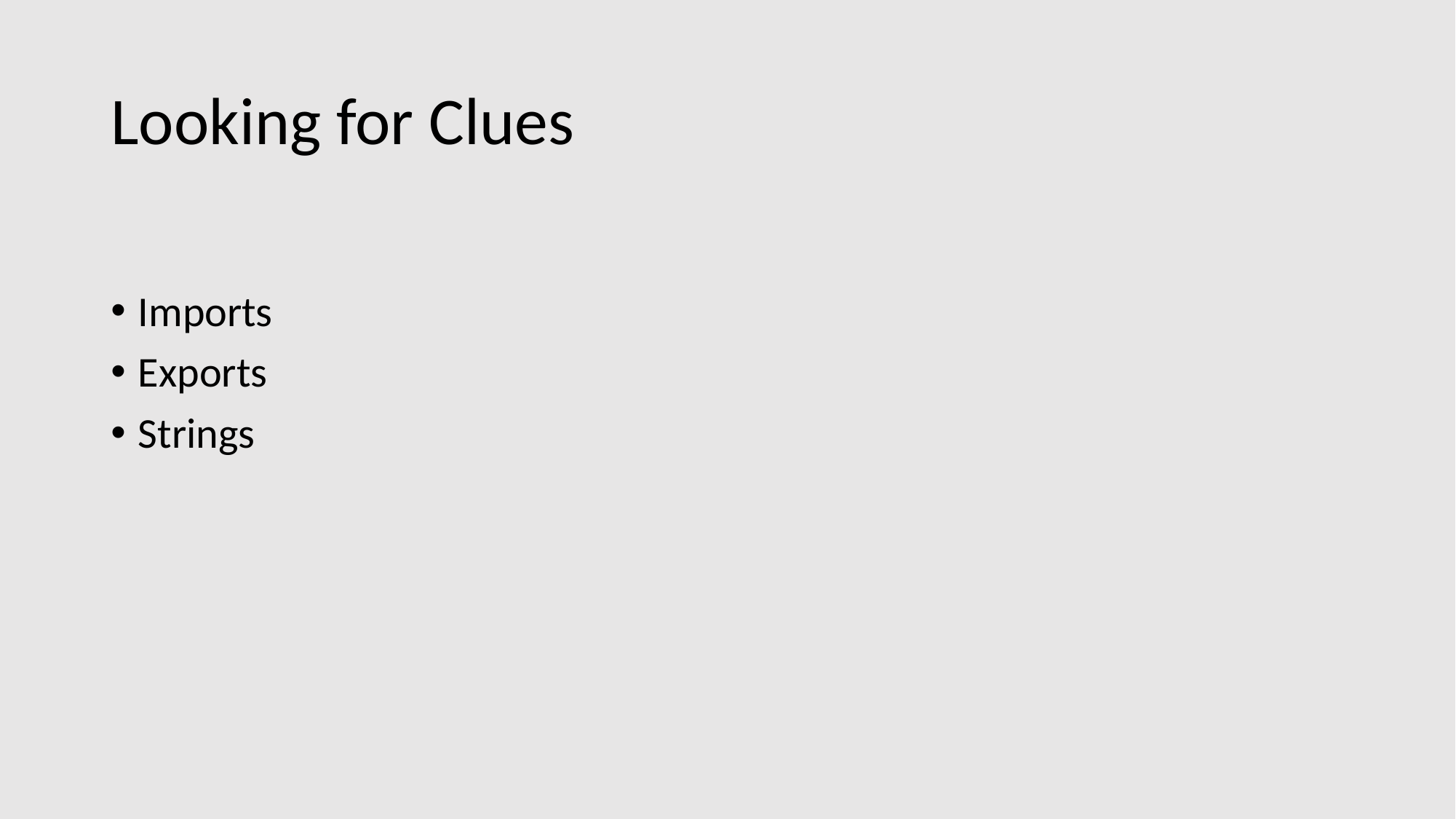

# Looking for Clues

Imports
Exports
Strings